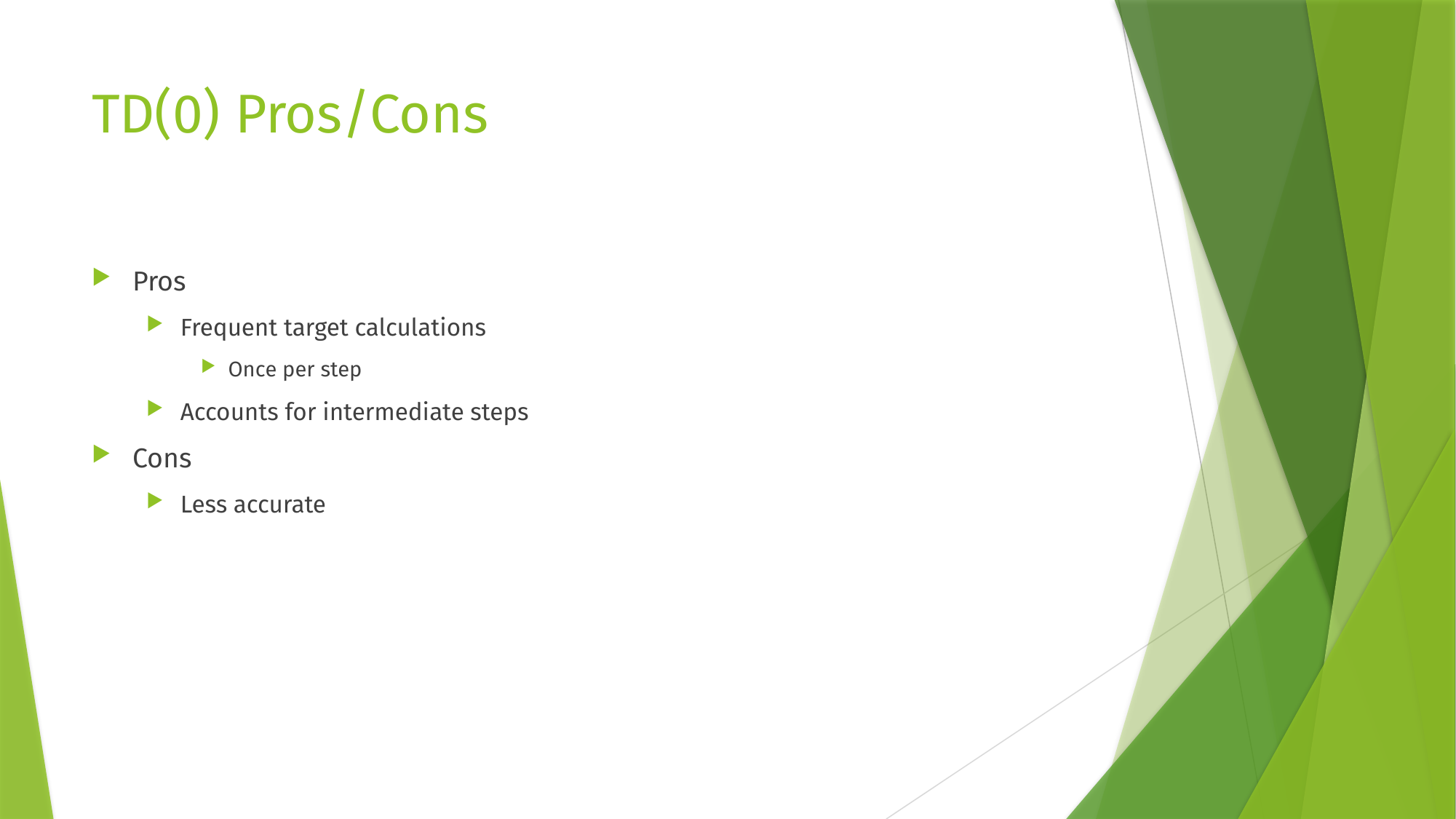

# TD(0) Pros/Cons
Pros
Frequent target calculations
Once per step
Accounts for intermediate steps
Cons
Less accurate